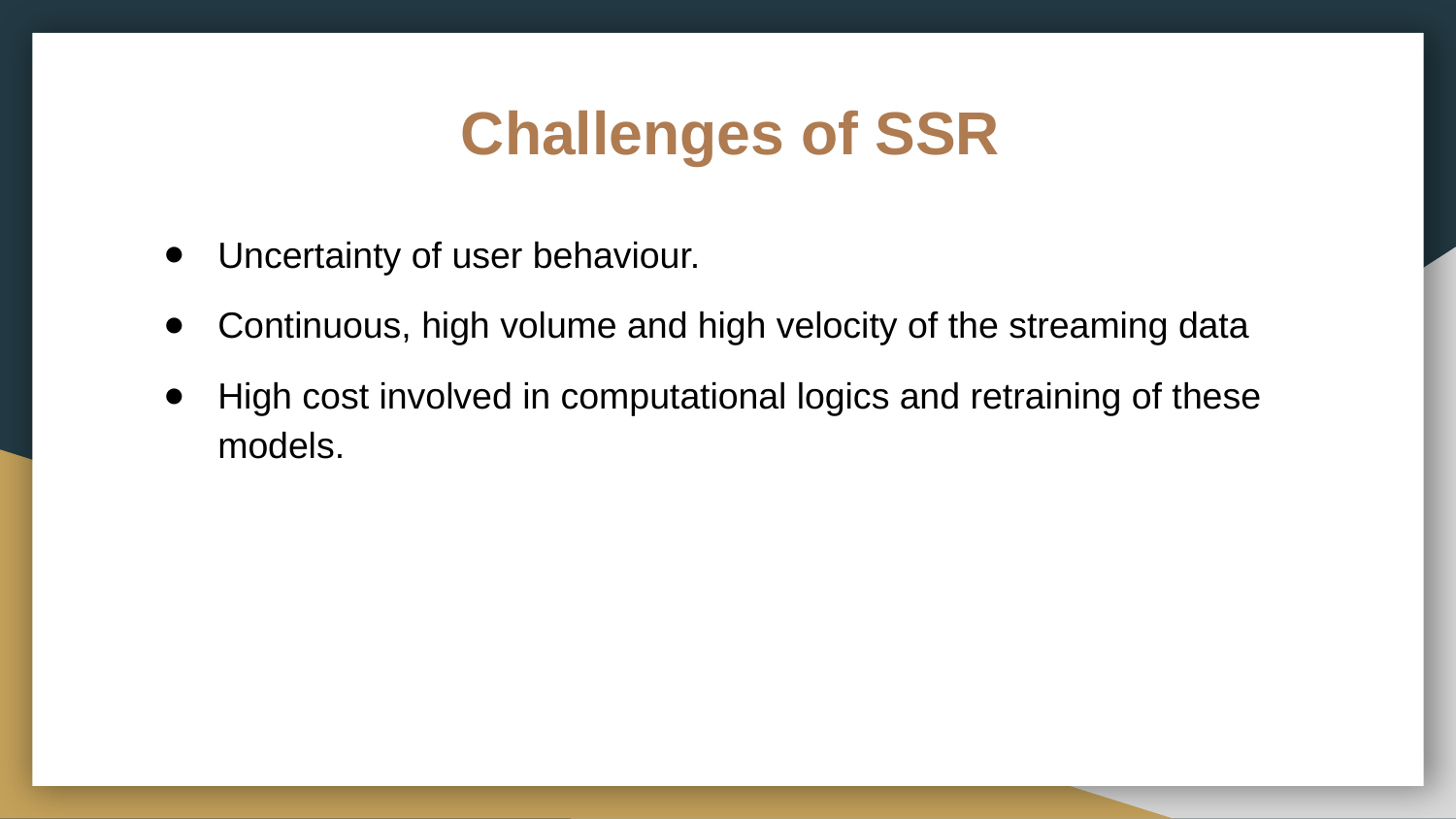

# Challenges of SSR
Uncertainty of user behaviour.
Continuous, high volume and high velocity of the streaming data
High cost involved in computational logics and retraining of these models.